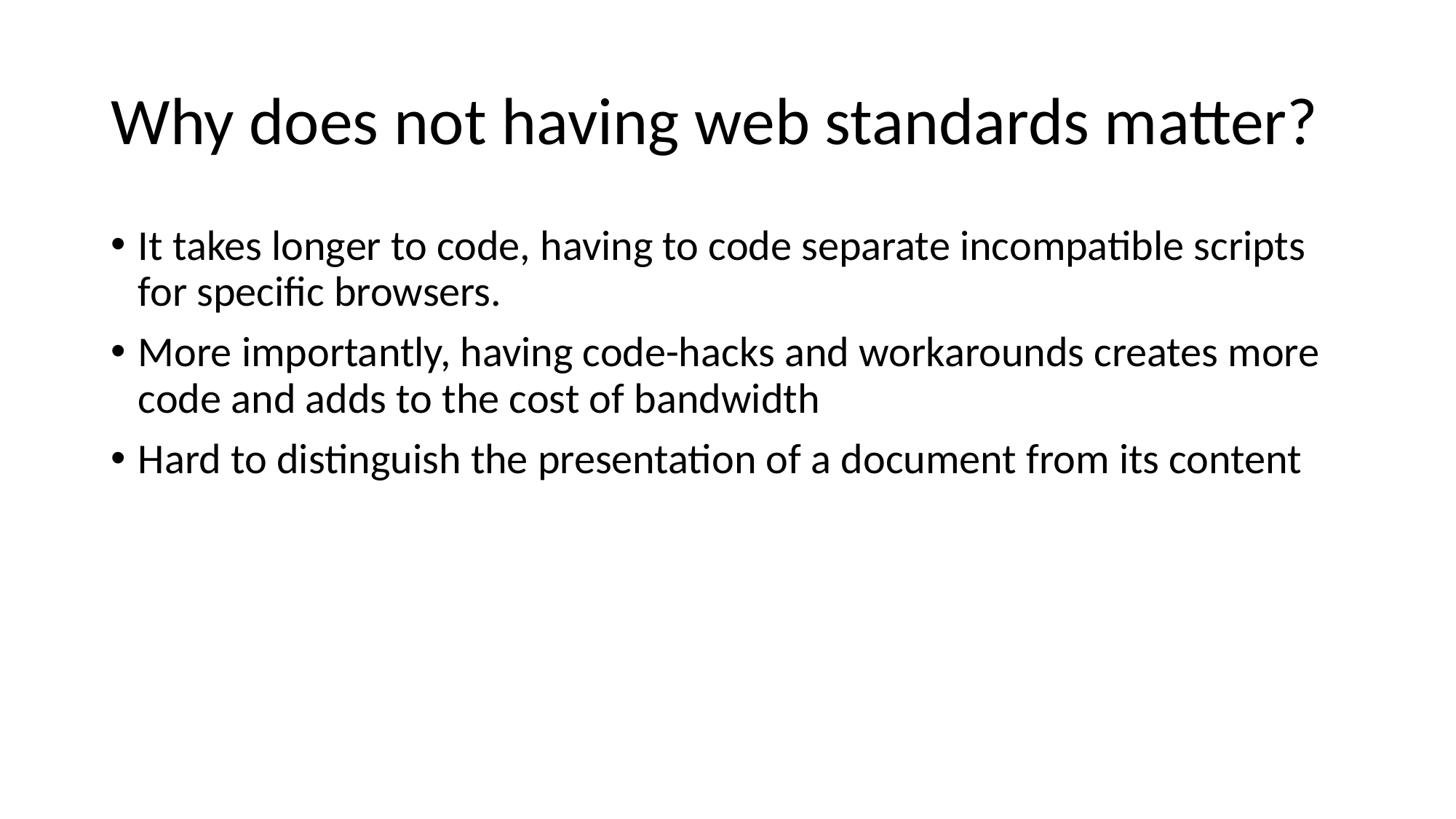

# Why does not having web standards matter?
It takes longer to code, having to code separate incompatible scripts for specific browsers.
More importantly, having code-hacks and workarounds creates more code and adds to the cost of bandwidth
Hard to distinguish the presentation of a document from its content